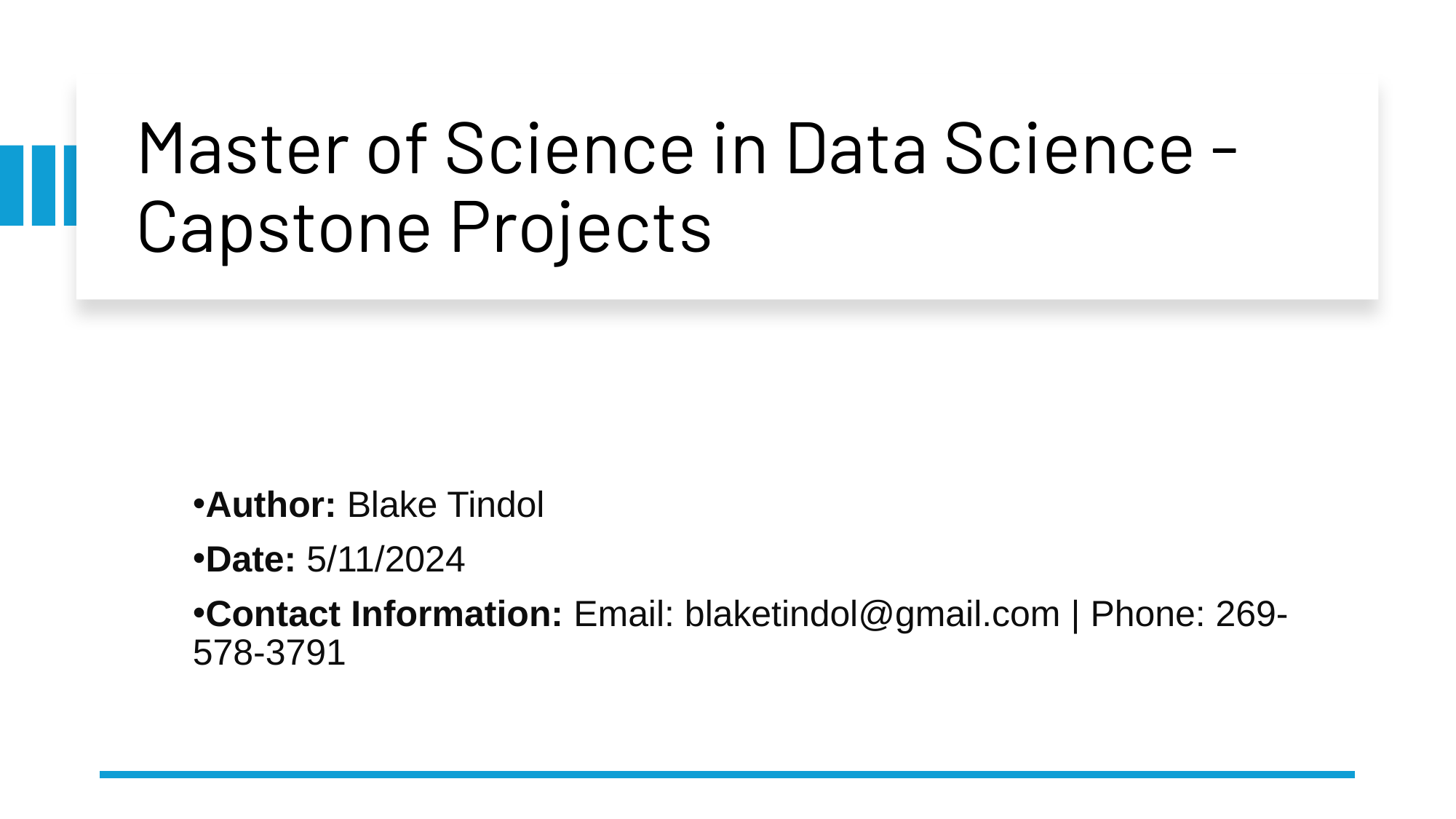

# Master of Science in Data Science - Capstone Projects

Author: Blake Tindol
Date: 5/11/2024
Contact Information: Email: blaketindol@gmail.com | Phone: 269-578-3791